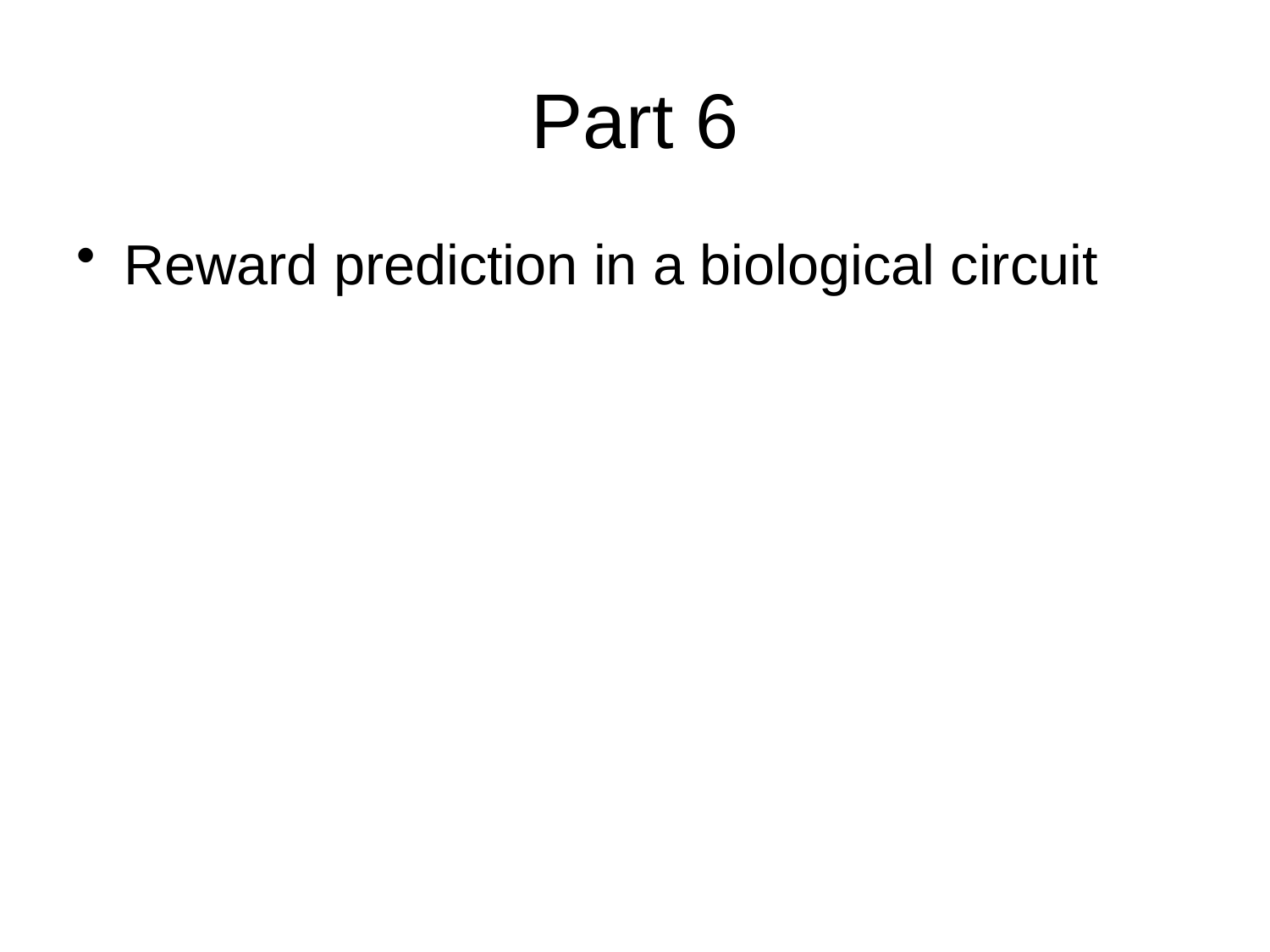

# Part 6
Reward prediction in a biological circuit